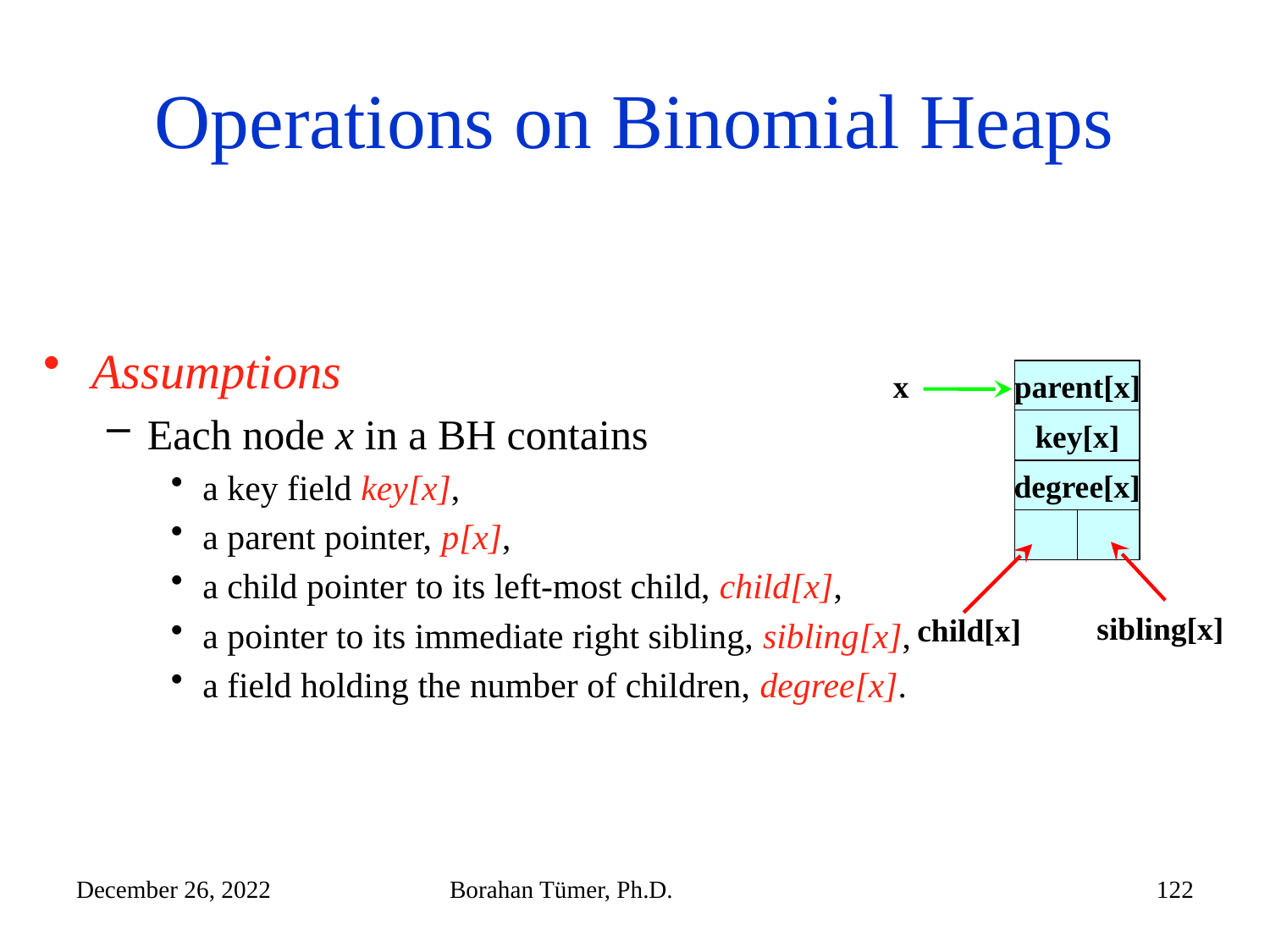

# Operations on Binomial Heaps
Assumptions
Each node x in a BH contains
a key field key[x],
a parent pointer, p[x],
a child pointer to its left-most child, child[x],
a pointer to its immediate right sibling, sibling[x],
a field holding the number of children, degree[x].
x
parent[x]

key[x]
degree[x]

sibling[x]
child[x]
December 26, 2022
Borahan Tümer, Ph.D.
122